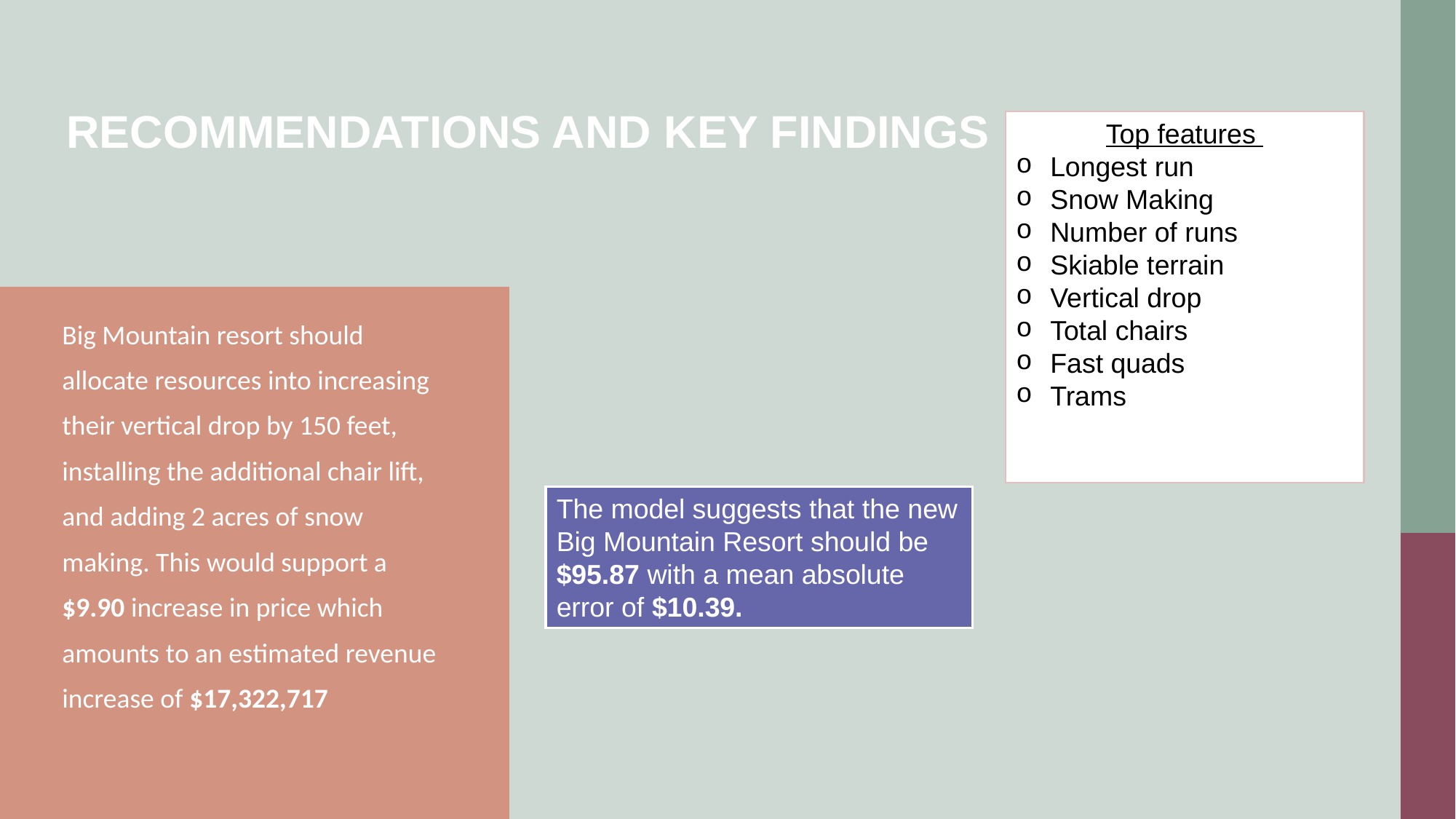

# Recommendations and Key Findings
Top features
Longest run
Snow Making
Number of runs
Skiable terrain
Vertical drop
Total chairs
Fast quads
Trams

Big Mountain resort should allocate resources into increasing their vertical drop by 150 feet, installing the additional chair lift, and adding 2 acres of snow making. This would support a $9.90 increase in price which amounts to an estimated revenue increase of $17,322,717
The model suggests that the new Big Mountain Resort should be $95.87 with a mean absolute error of $10.39.